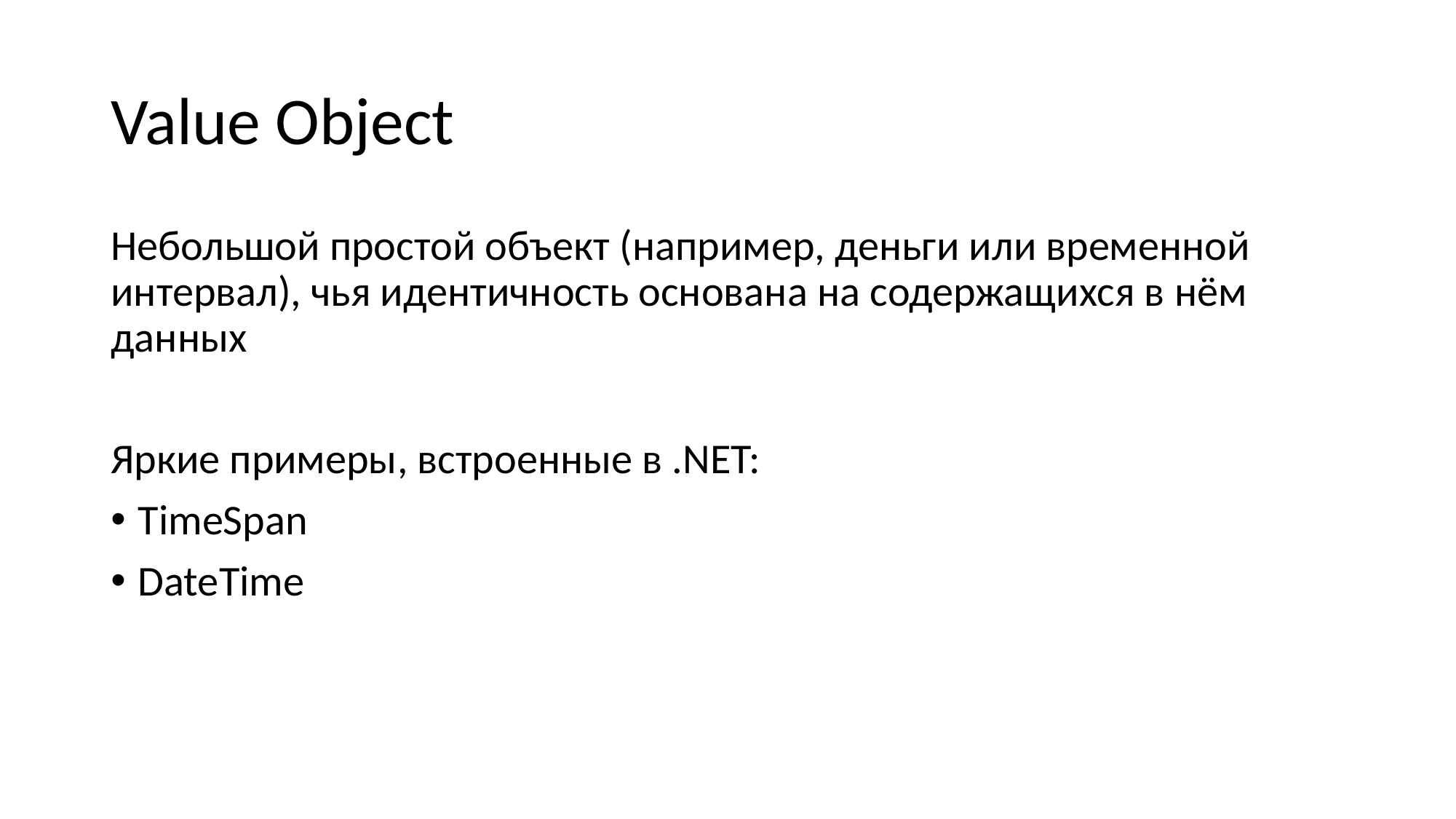

# Value Object
Небольшой простой объект (например, деньги или временной интервал), чья идентичность основана на содержащихся в нём данных

Яркие примеры, встроенные в .NET:
TimeSpan
DateTime